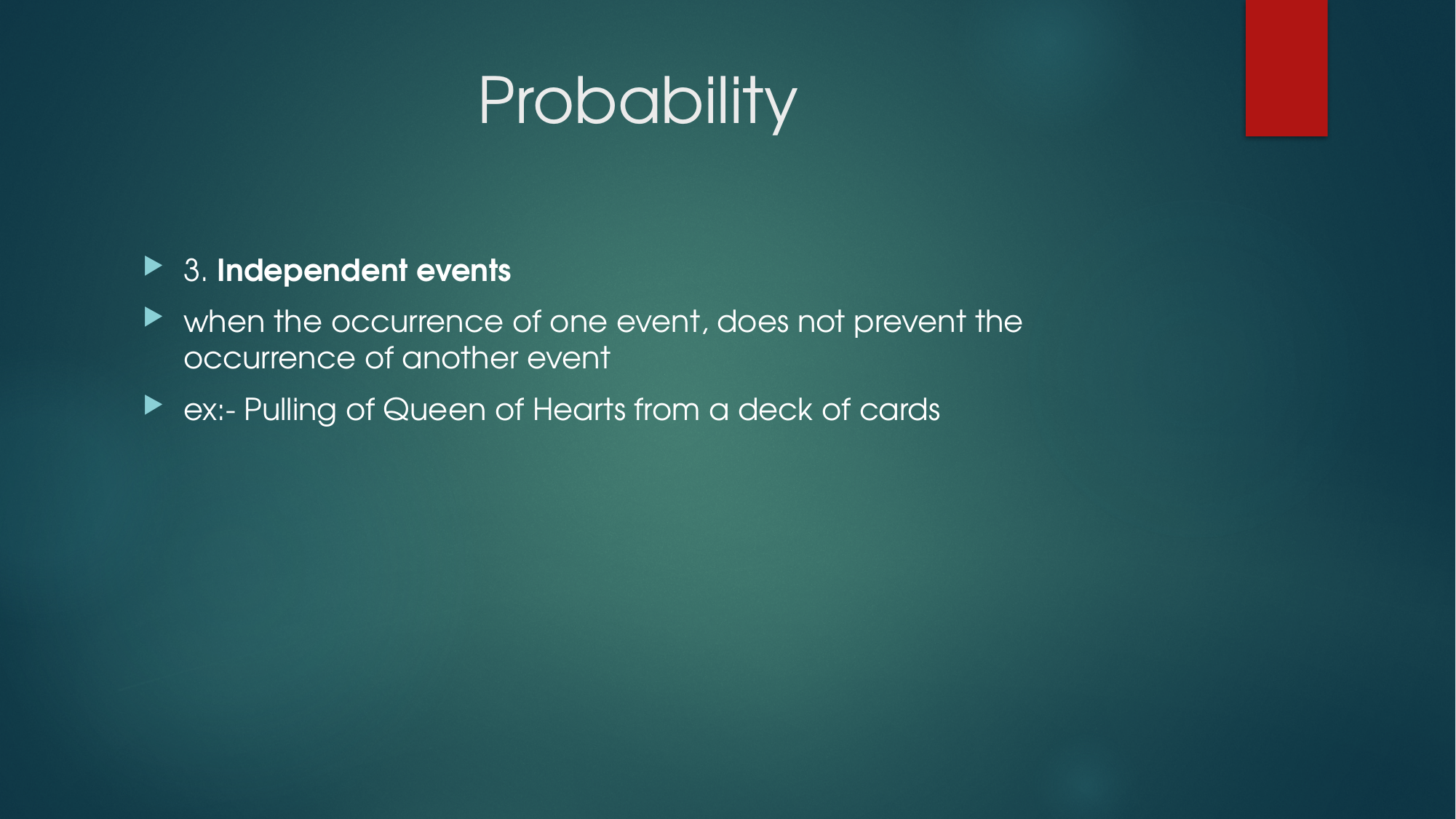

# Probability
3. Independent events
when the occurrence of one event, does not prevent the occurrence of another event
ex:- Pulling of Queen of Hearts from a deck of cards